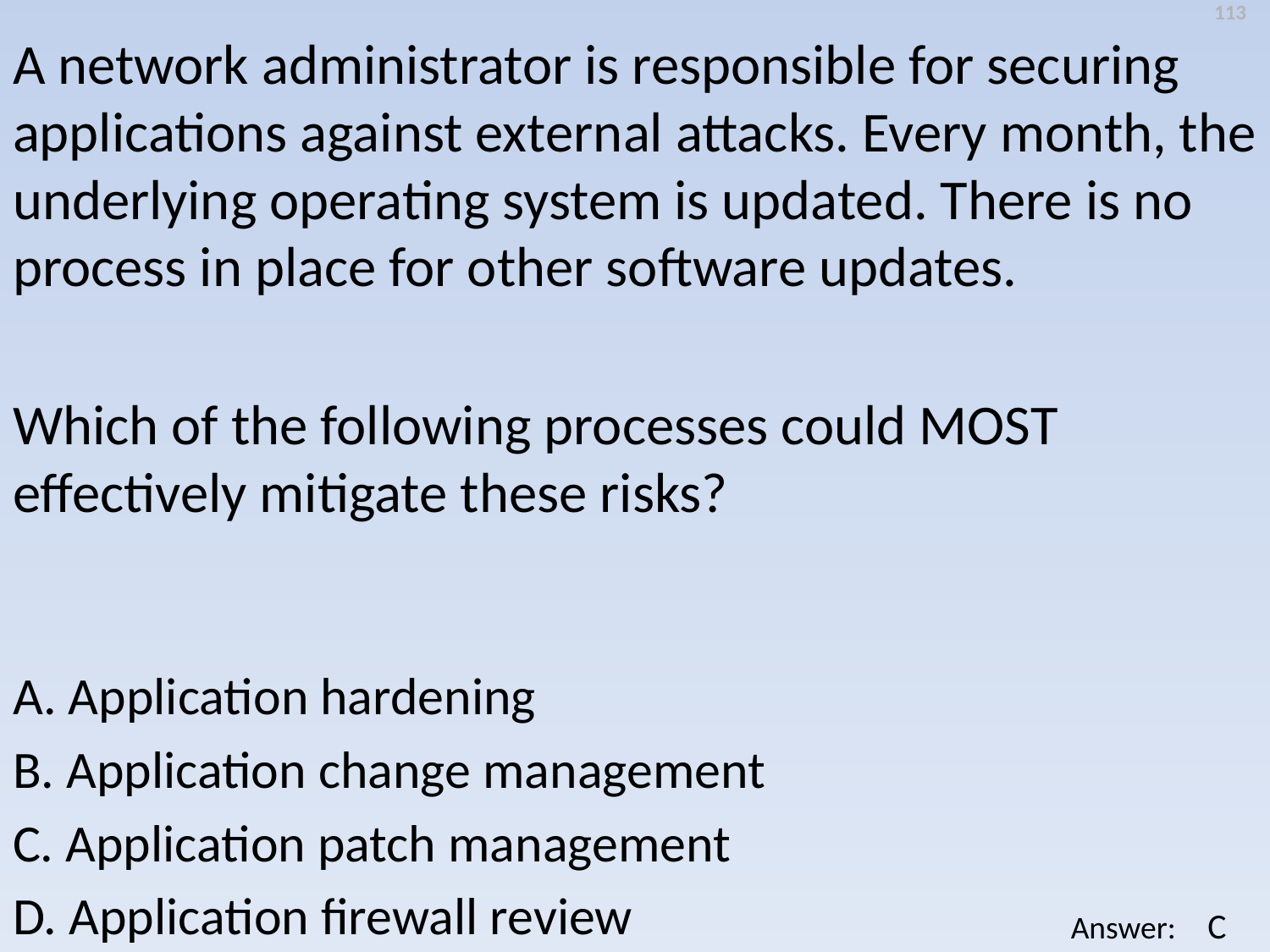

113
A network administrator is responsible for securing applications against external attacks. Every month, the underlying operating system is updated. There is no process in place for other software updates.

Which of the following processes could MOST effectively mitigate these risks?
A. Application hardening
B. Application change management
C. Application patch management
D. Application firewall review
C